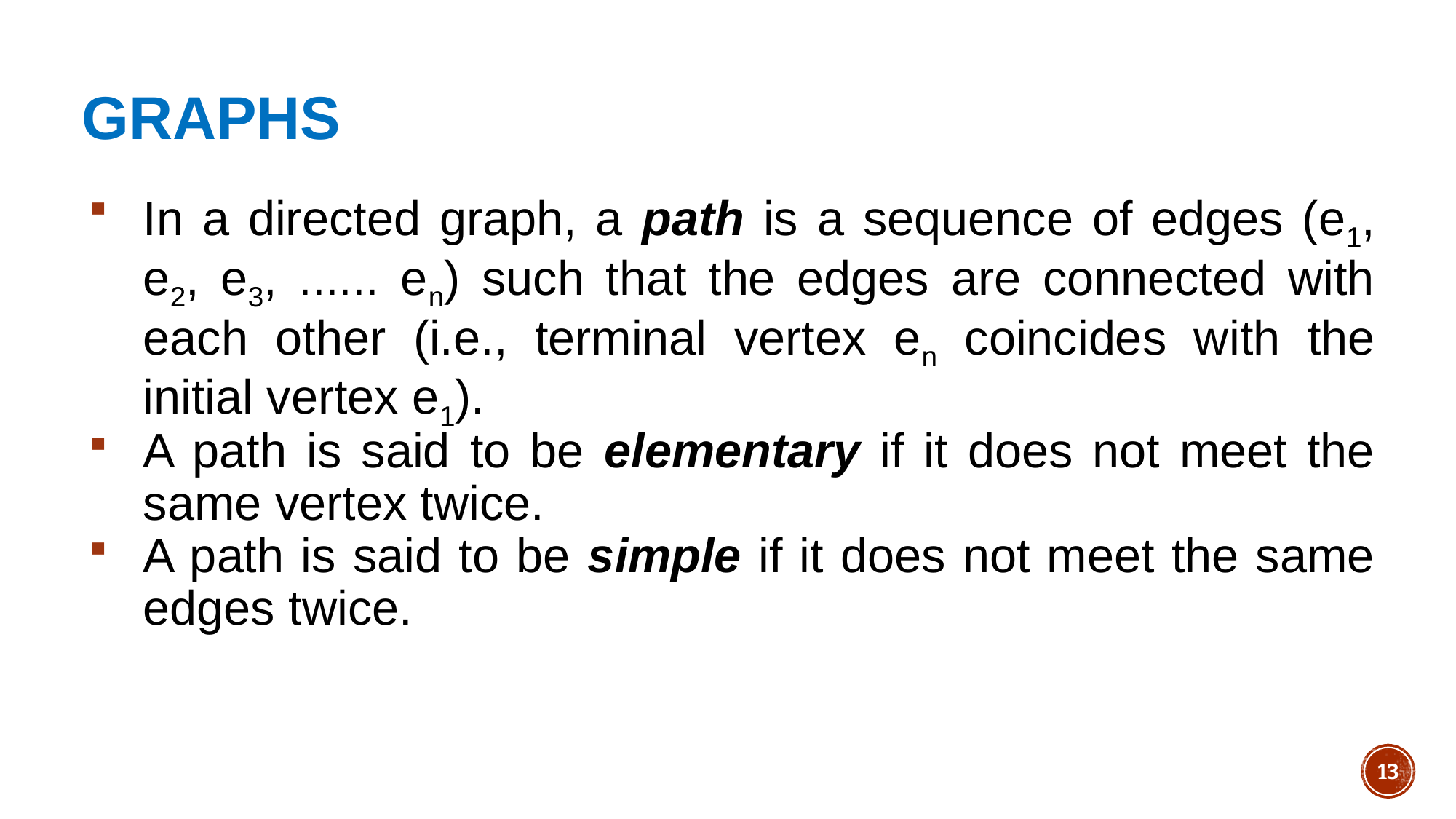

# GRAPHS
In a directed graph, a path is a sequence of edges (e1, e2, e3, ...... en) such that the edges are connected with each other (i.e., terminal vertex en coincides with the initial vertex e1).
A path is said to be elementary if it does not meet the same vertex twice.
A path is said to be simple if it does not meet the same edges twice.
13